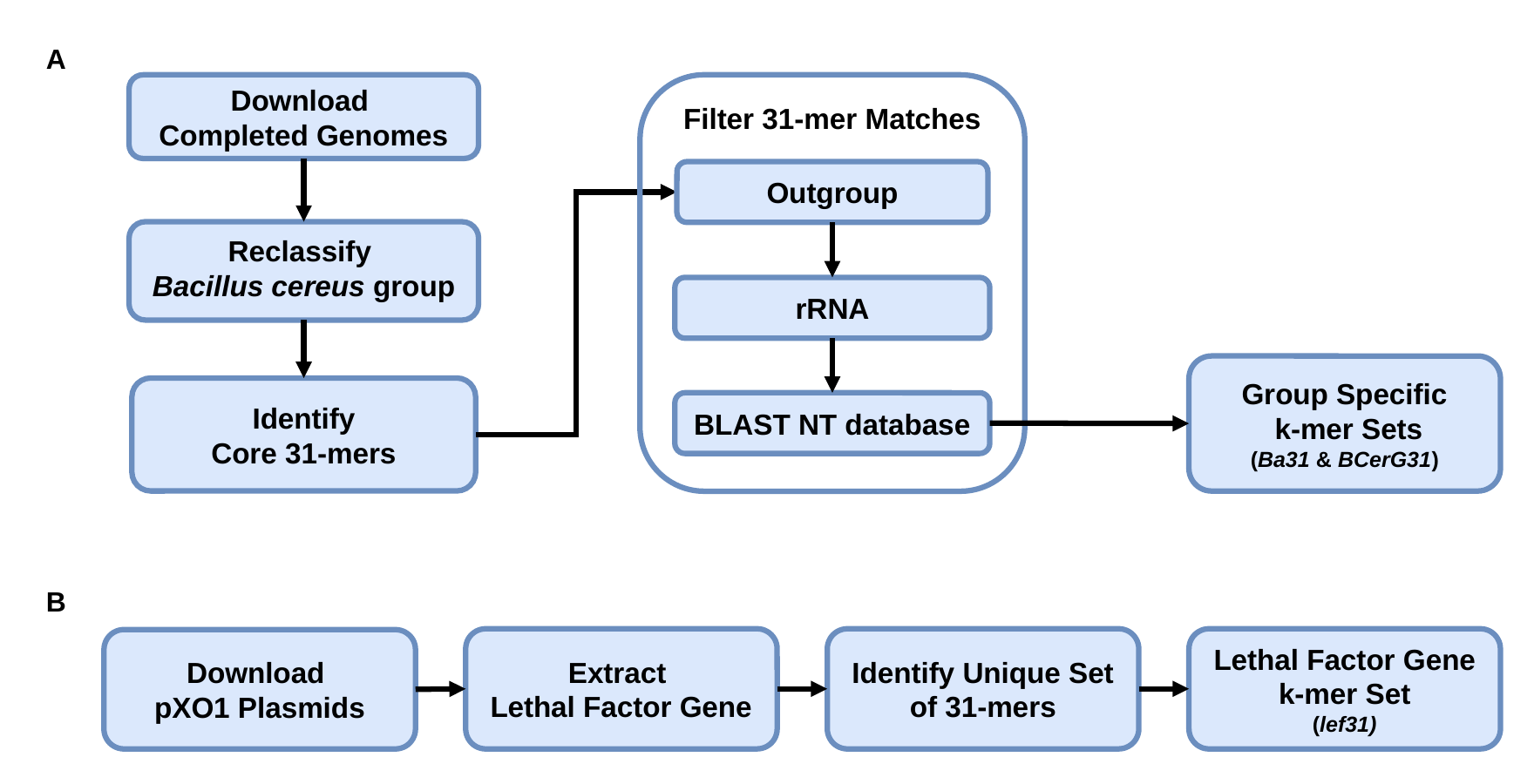

A
Download
Completed Genomes
Filter 31-mer Matches
Outgroup
rRNA
BLAST NT database
Reclassify
Bacillus cereus group
Group Specific
 k-mer Sets
(Ba31 & BCerG31)
Identify
Core 31-mers
B
Lethal Factor Gene k-mer Set
(lef31)
Extract
Lethal Factor Gene
Identify Unique Set of 31-mers
Download
pXO1 Plasmids